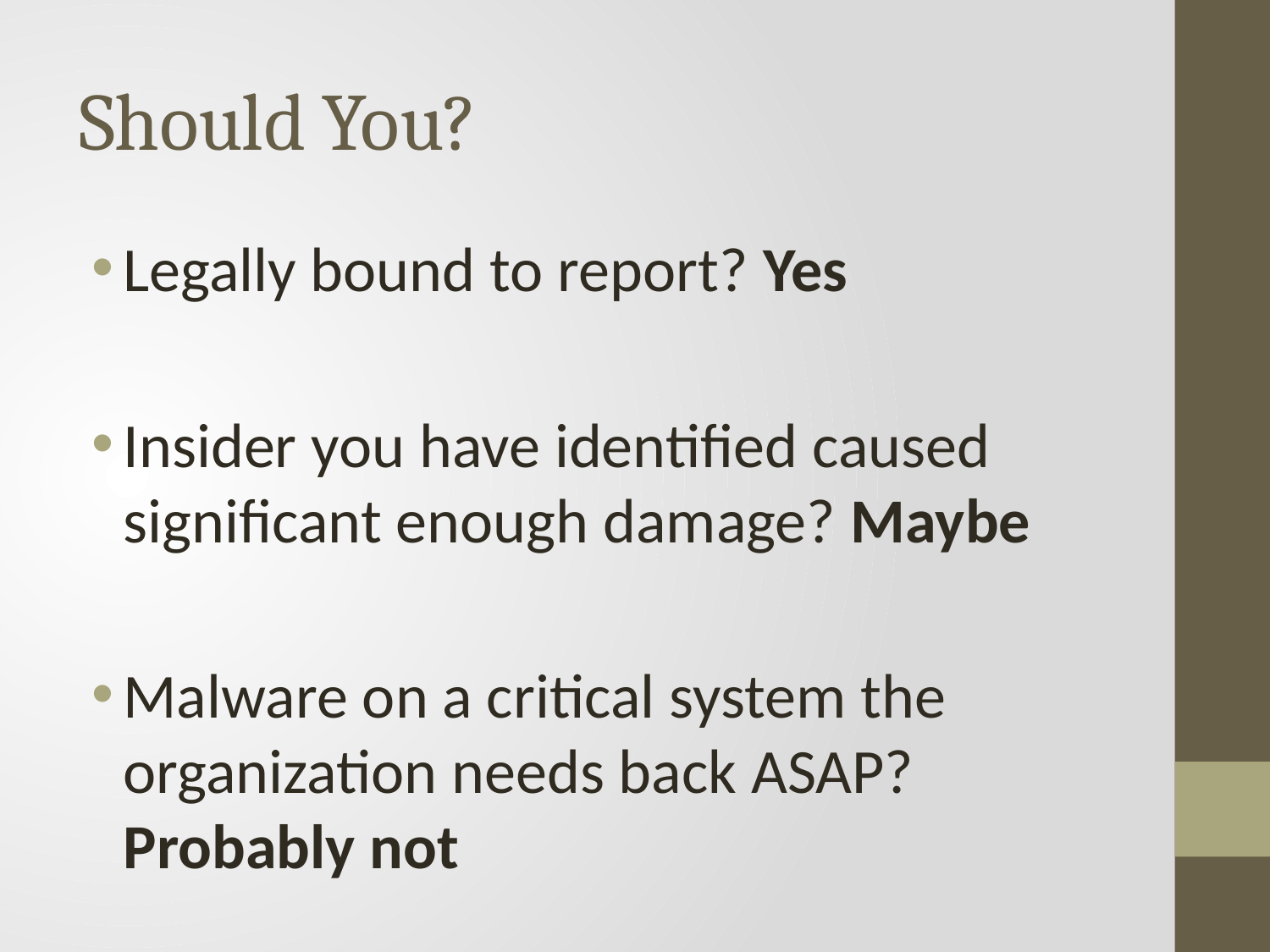

# Should You?
Legally bound to report? Yes

Insider you have identified caused significant enough damage? Maybe

Malware on a critical system the organization needs back ASAP? Probably not